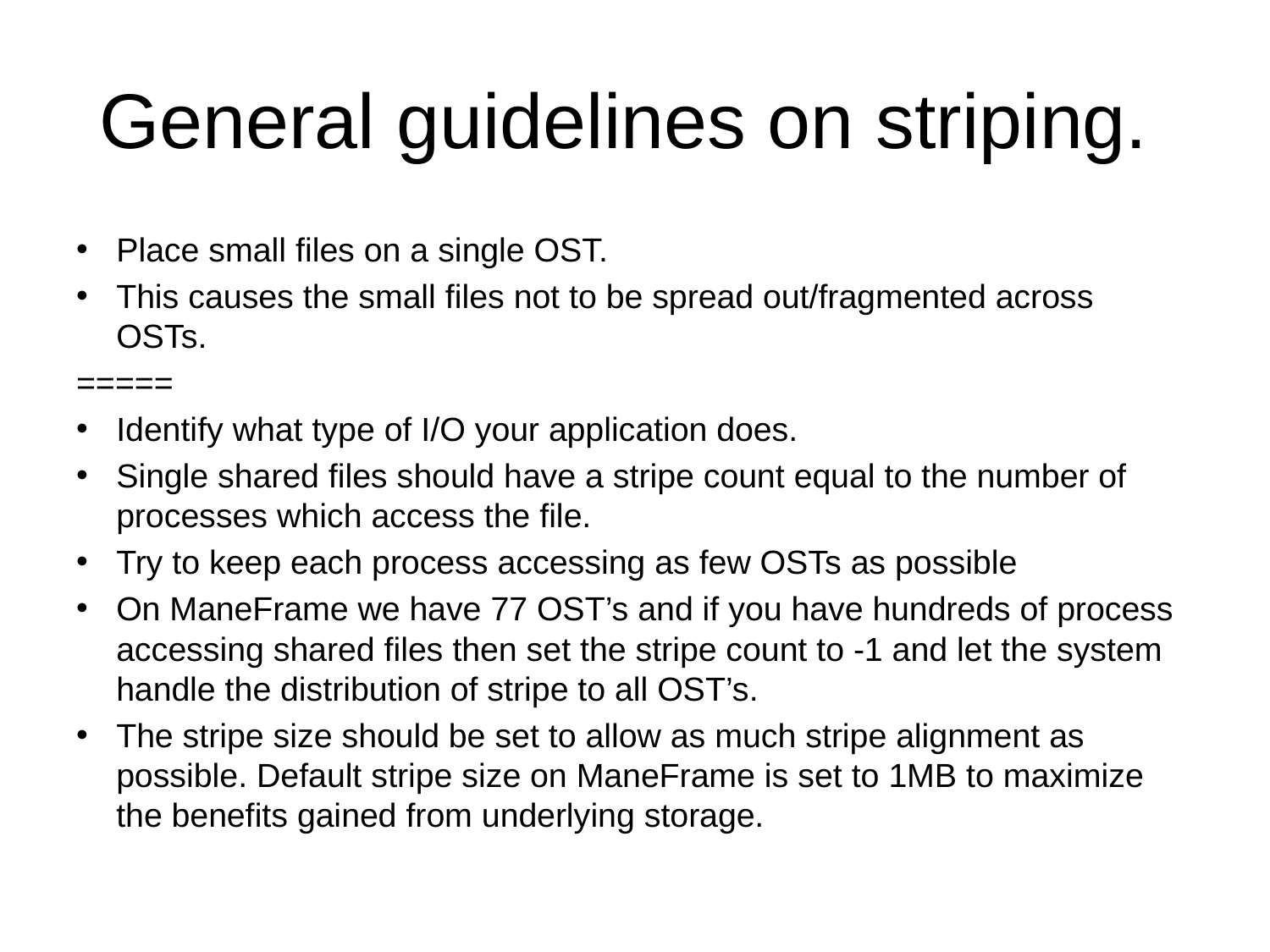

# General guidelines on striping.
Place small files on a single OST.
This causes the small files not to be spread out/fragmented across OSTs.
=====
Identify what type of I/O your application does.
Single shared files should have a stripe count equal to the number of processes which access the file.
Try to keep each process accessing as few OSTs as possible
On ManeFrame we have 77 OST’s and if you have hundreds of process accessing shared files then set the stripe count to -1 and let the system handle the distribution of stripe to all OST’s.
The stripe size should be set to allow as much stripe alignment as possible. Default stripe size on ManeFrame is set to 1MB to maximize the benefits gained from underlying storage.